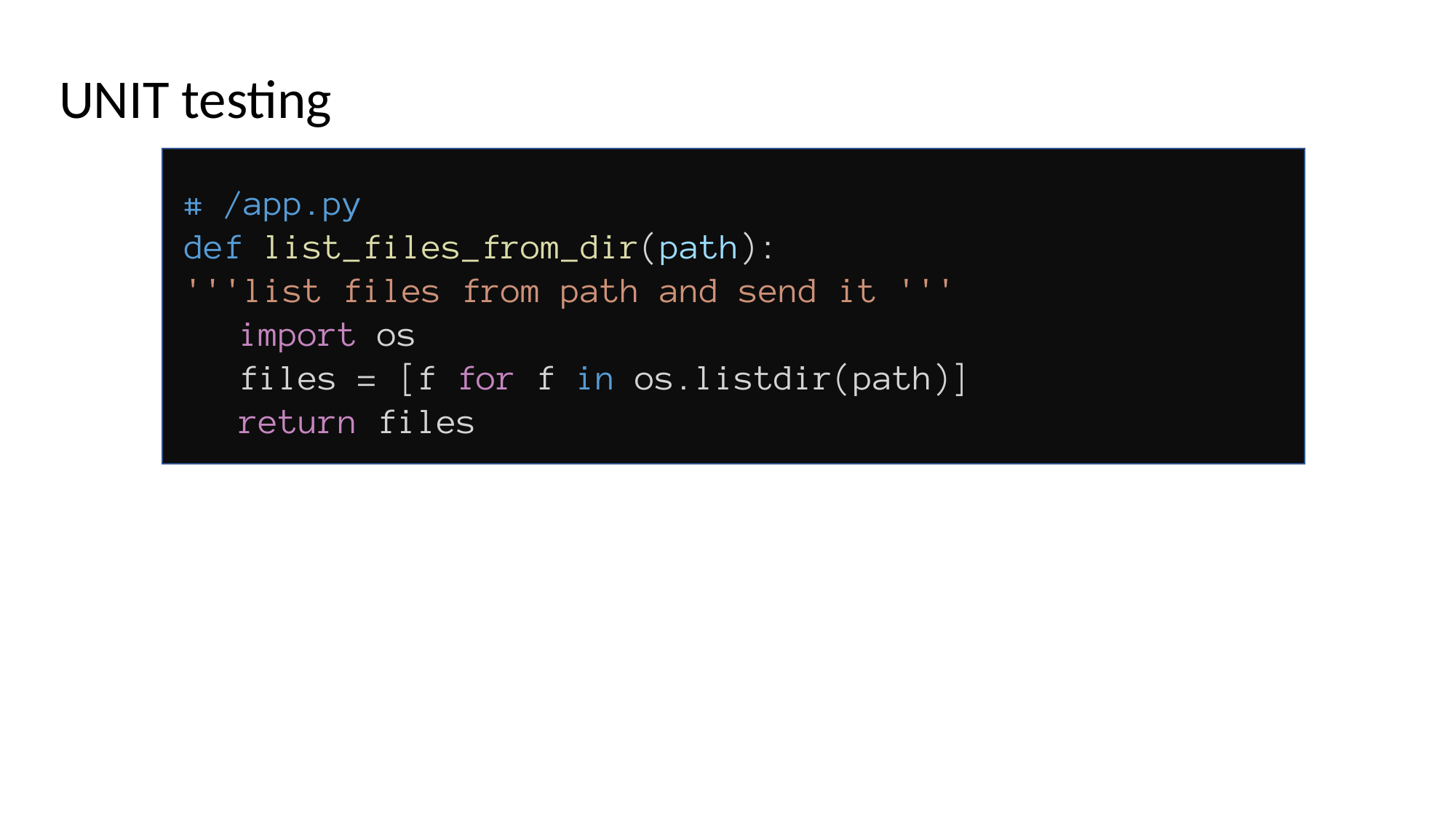

UNIT testing

# /app.py
def list_files_from_dir(path):
'''list files from path and send it '''
import os
files = [f for f in os.listdir(path)]
return files